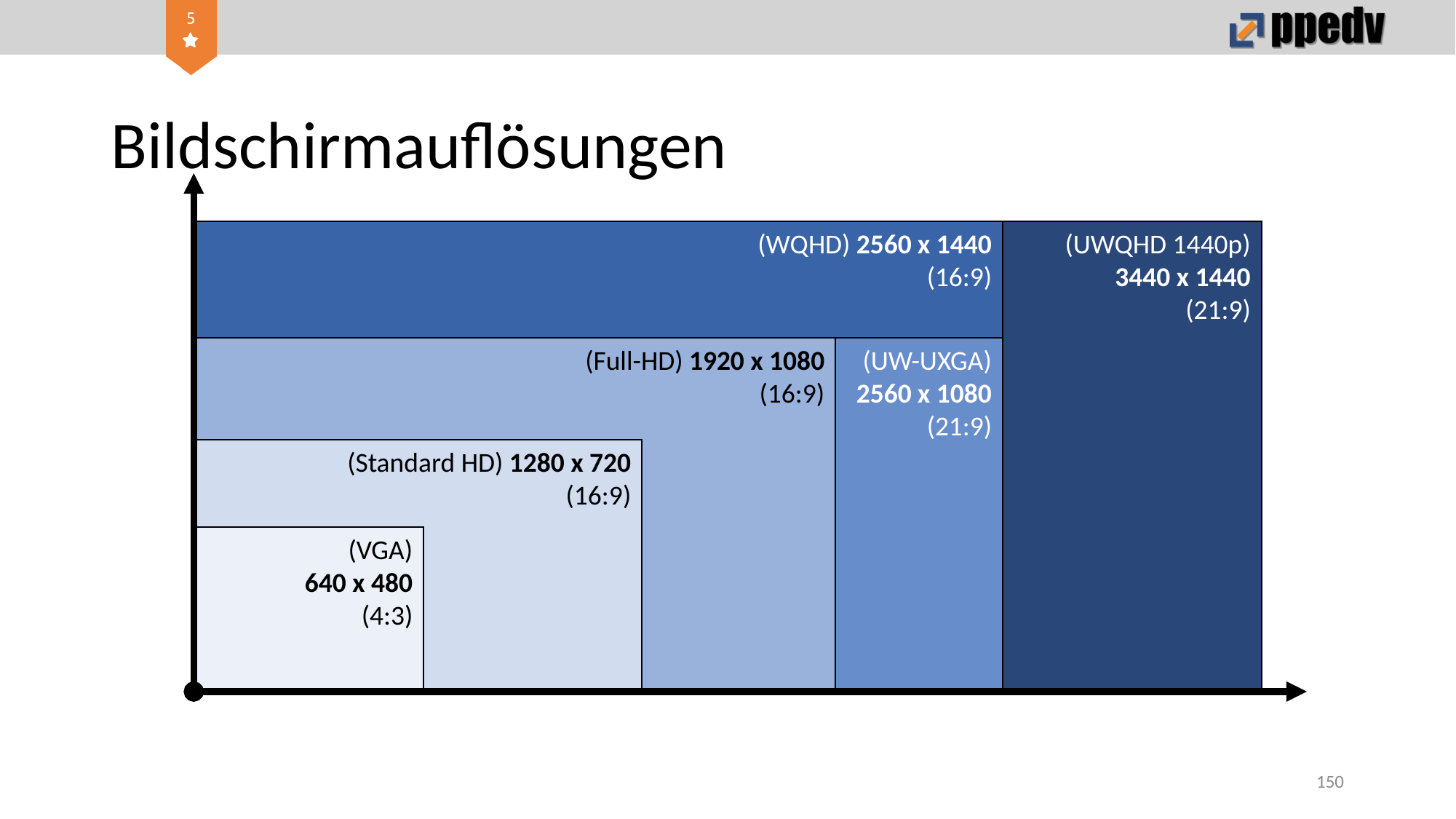

# Bildschirmauflösungen
(UWQHD 1440p)
3440 x 1440
(21:9)
(WQHD) 2560 x 1440
(16:9)
(UW-UXGA)
2560 x 1080
(21:9)
(Full-HD) 1920 x 1080
(16:9)
(Standard HD) 1280 x 720
(16:9)
(VGA)
640 x 480
(4:3)
150